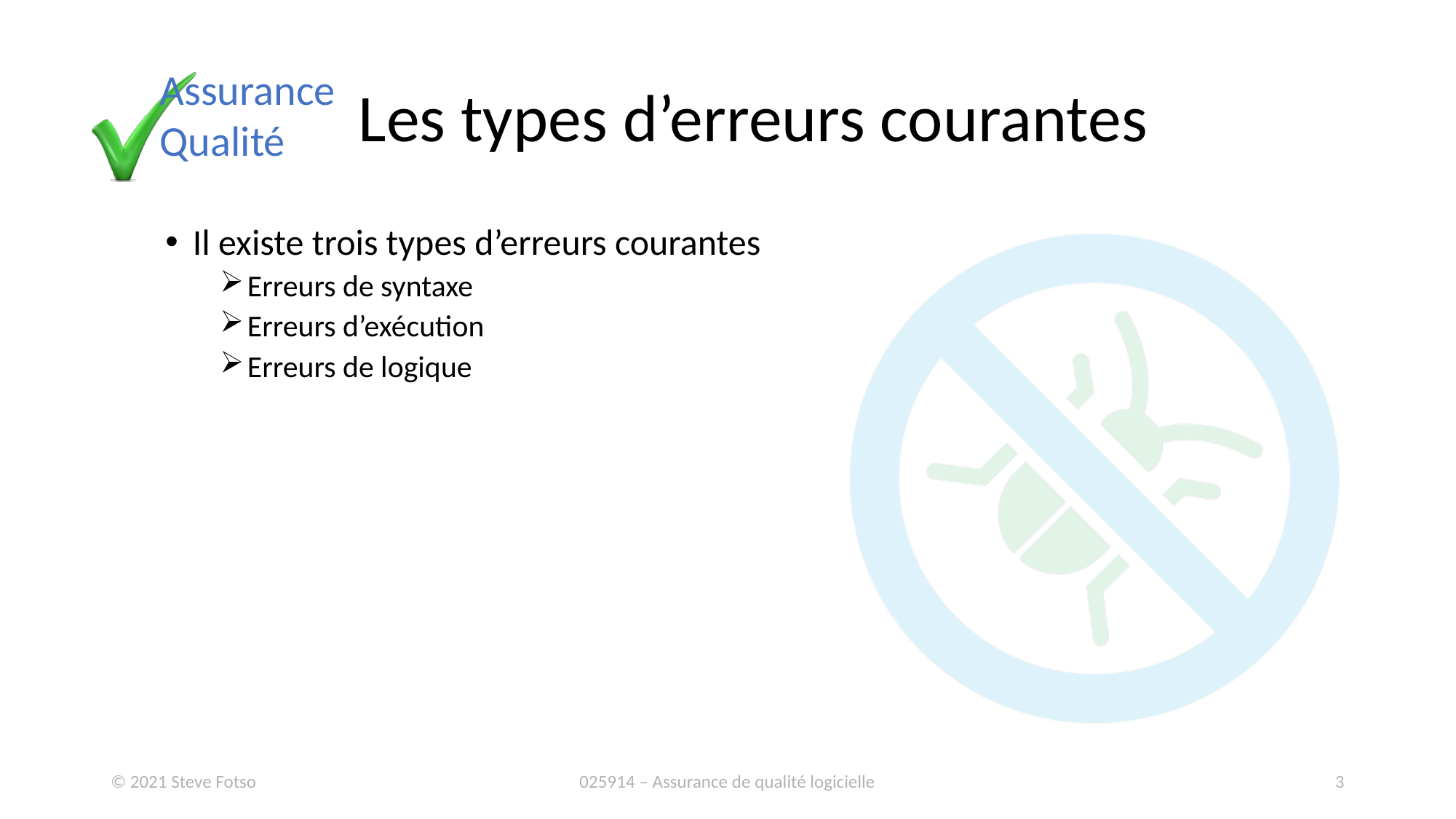

# Les types d’erreurs courantes
Il existe trois types d’erreurs courantes
Erreurs de syntaxe
Erreurs d’exécution
Erreurs de logique
© 2021 Steve Fotso
025914 – Assurance de qualité logicielle
3